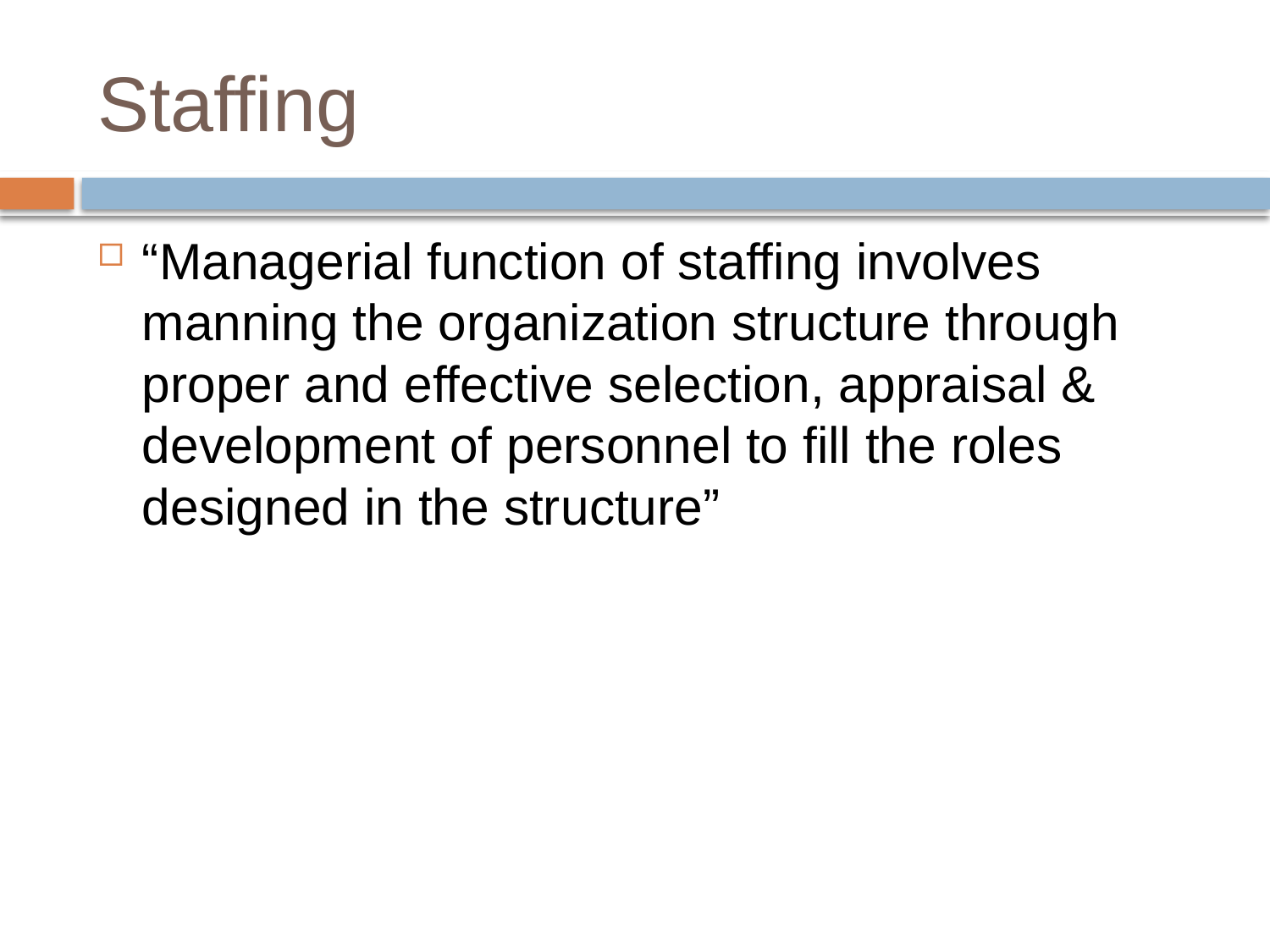

# Staffing
“Managerial function of staffing involves manning the organization structure through proper and effective selection, appraisal & development of personnel to fill the roles designed in the structure”